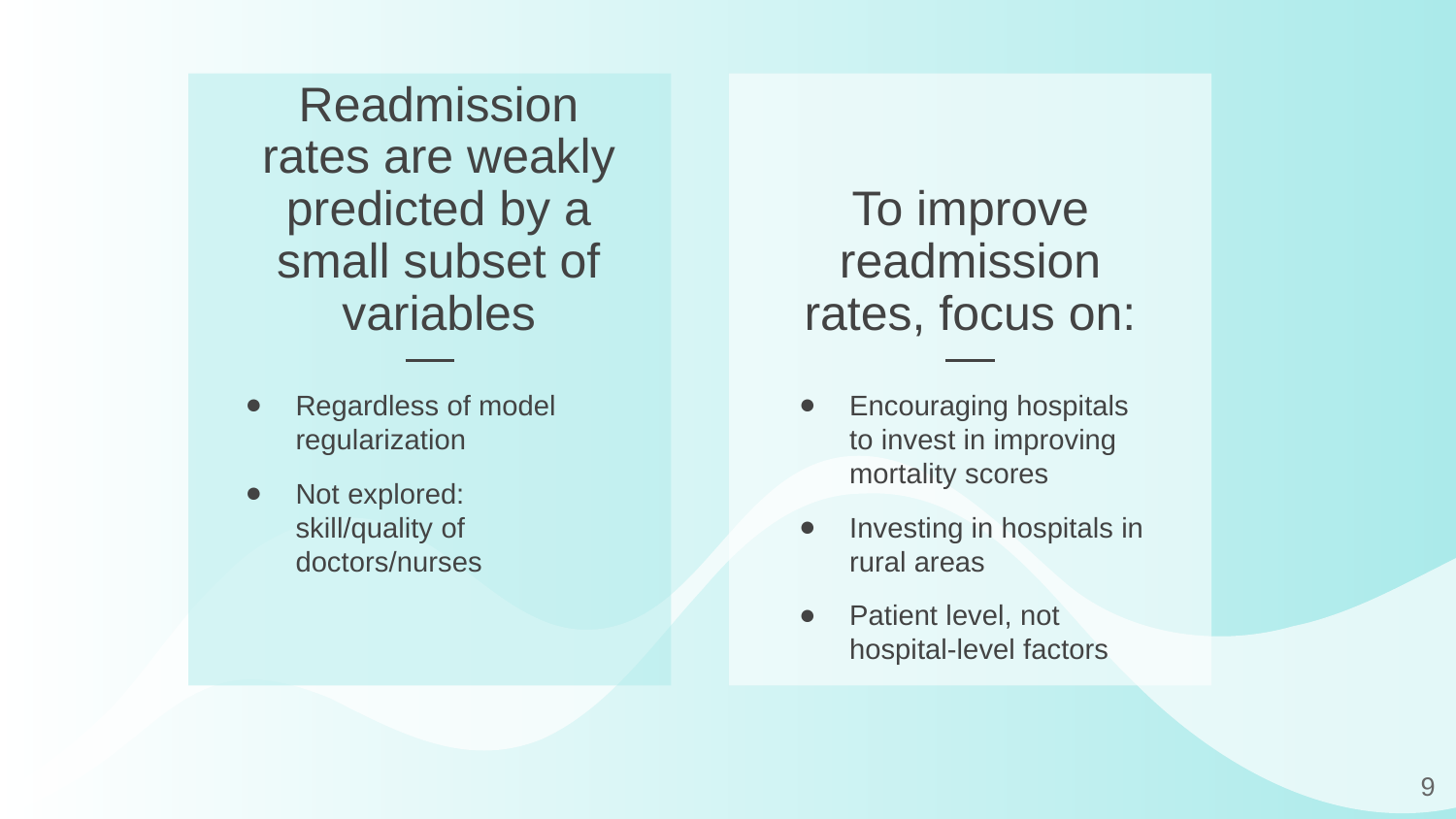

# Readmission rates are weakly predicted by a small subset of variables
To improve readmission rates, focus on:
Regardless of model regularization
Not explored: skill/quality of doctors/nurses
Encouraging hospitals to invest in improving mortality scores
Investing in hospitals in  rural areas
Patient level, not hospital-level factors
9